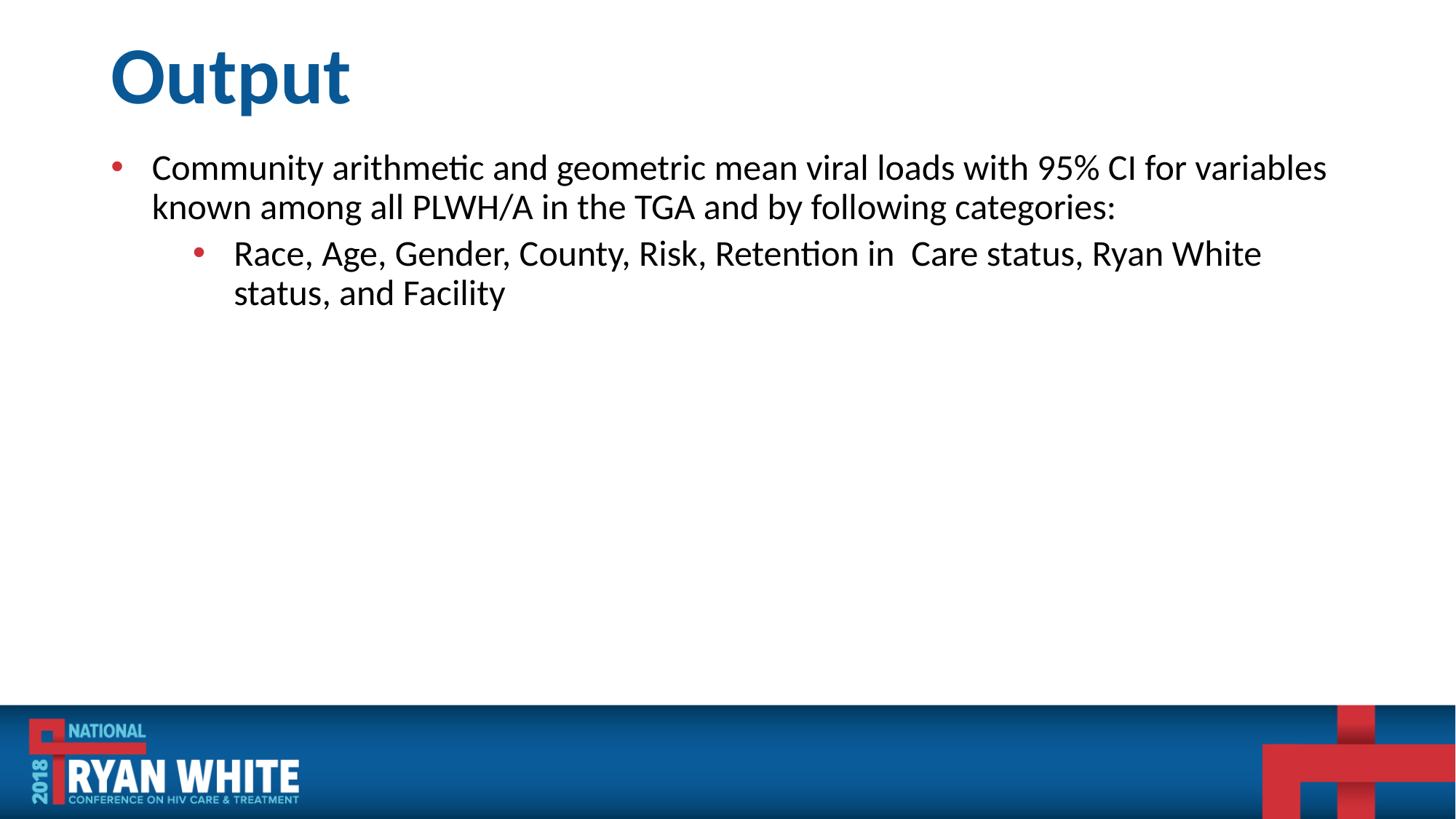

# Output
Community arithmetic and geometric mean viral loads with 95% CI for variables known among all PLWH/A in the TGA and by following categories:
Race, Age, Gender, County, Risk, Retention in  Care status, Ryan White status, and Facility